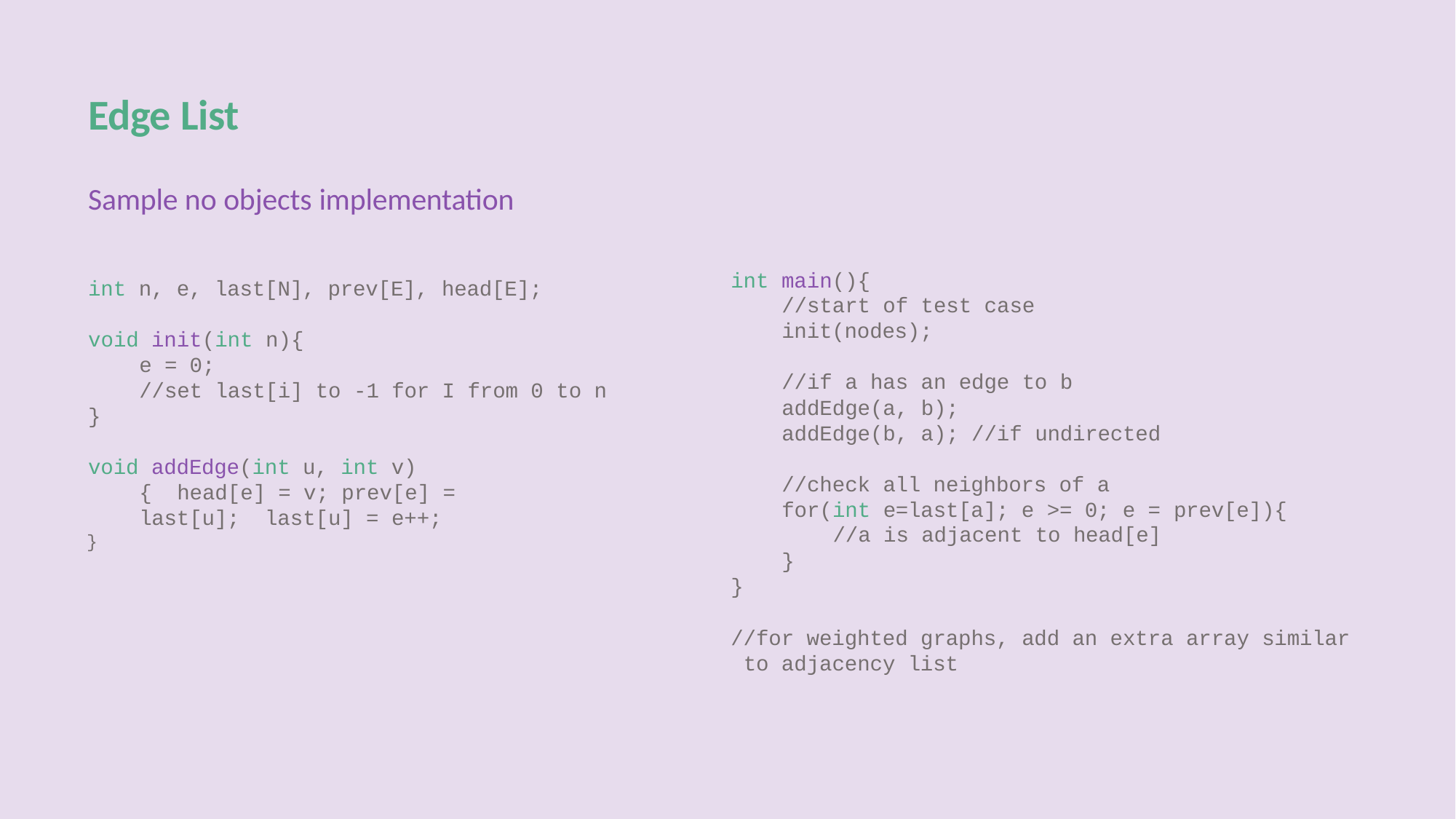

# Edge List
Sample no objects implementation
int main(){
//start of test case
init(nodes);
int n, e, last[N], prev[E], head[E];
void init(int n){
e = 0;
//set last[i] to -1 for I from 0 to n
}
//if a has an edge to b
addEdge(a, b);
addEdge(b, a); //if undirected
void addEdge(int u, int v){  head[e] = v; prev[e] = last[u];  last[u] = e++;
}
//check all neighbors of a
for(int e=last[a]; e >= 0; e = prev[e]){
//a is adjacent to head[e]
}
}

//for weighted graphs, add an extra array similar  to adjacency list